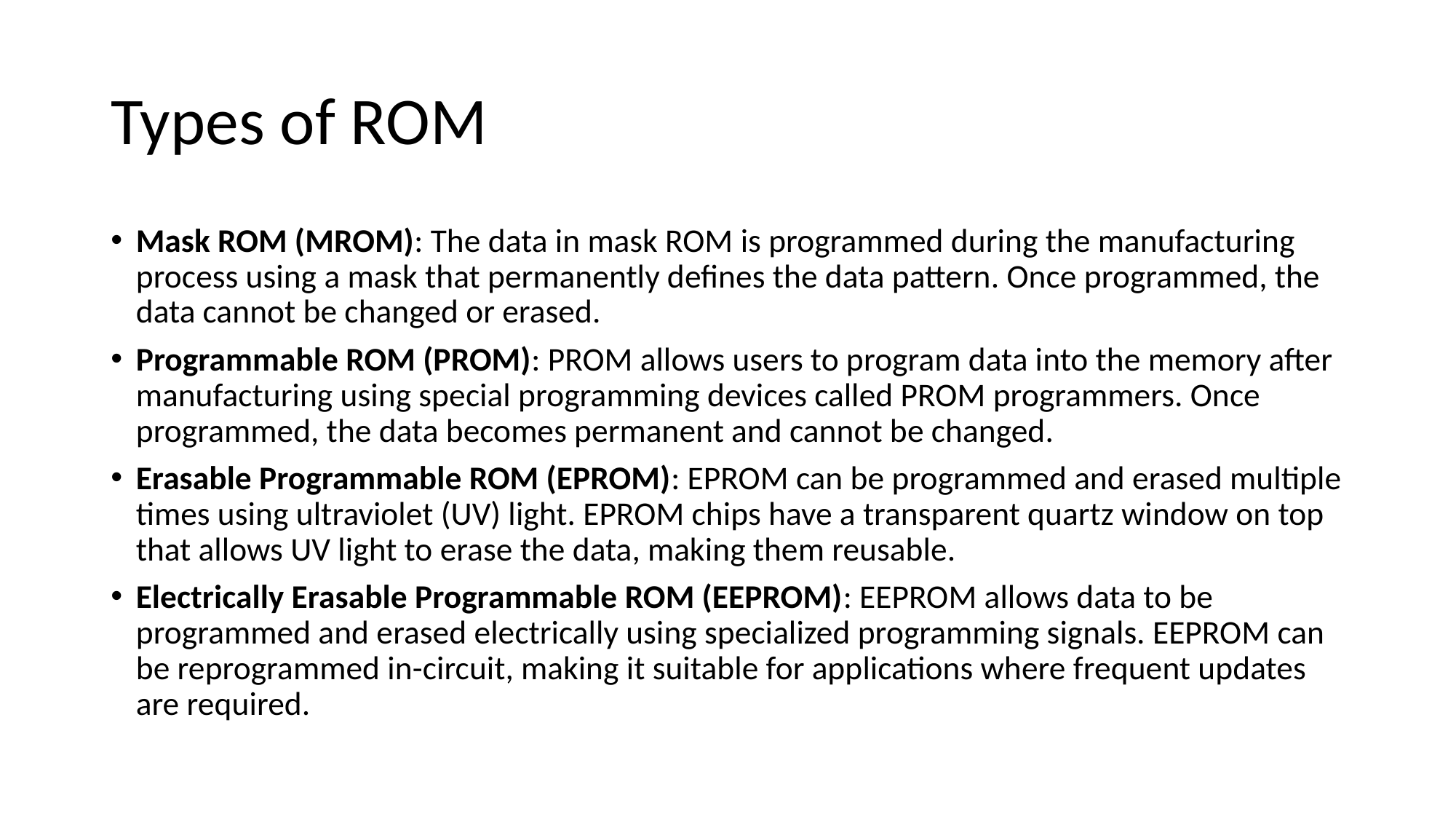

# Types of ROM
Mask ROM (MROM): The data in mask ROM is programmed during the manufacturing process using a mask that permanently defines the data pattern. Once programmed, the data cannot be changed or erased.
Programmable ROM (PROM): PROM allows users to program data into the memory after manufacturing using special programming devices called PROM programmers. Once programmed, the data becomes permanent and cannot be changed.
Erasable Programmable ROM (EPROM): EPROM can be programmed and erased multiple times using ultraviolet (UV) light. EPROM chips have a transparent quartz window on top that allows UV light to erase the data, making them reusable.
Electrically Erasable Programmable ROM (EEPROM): EEPROM allows data to be programmed and erased electrically using specialized programming signals. EEPROM can be reprogrammed in-circuit, making it suitable for applications where frequent updates are required.